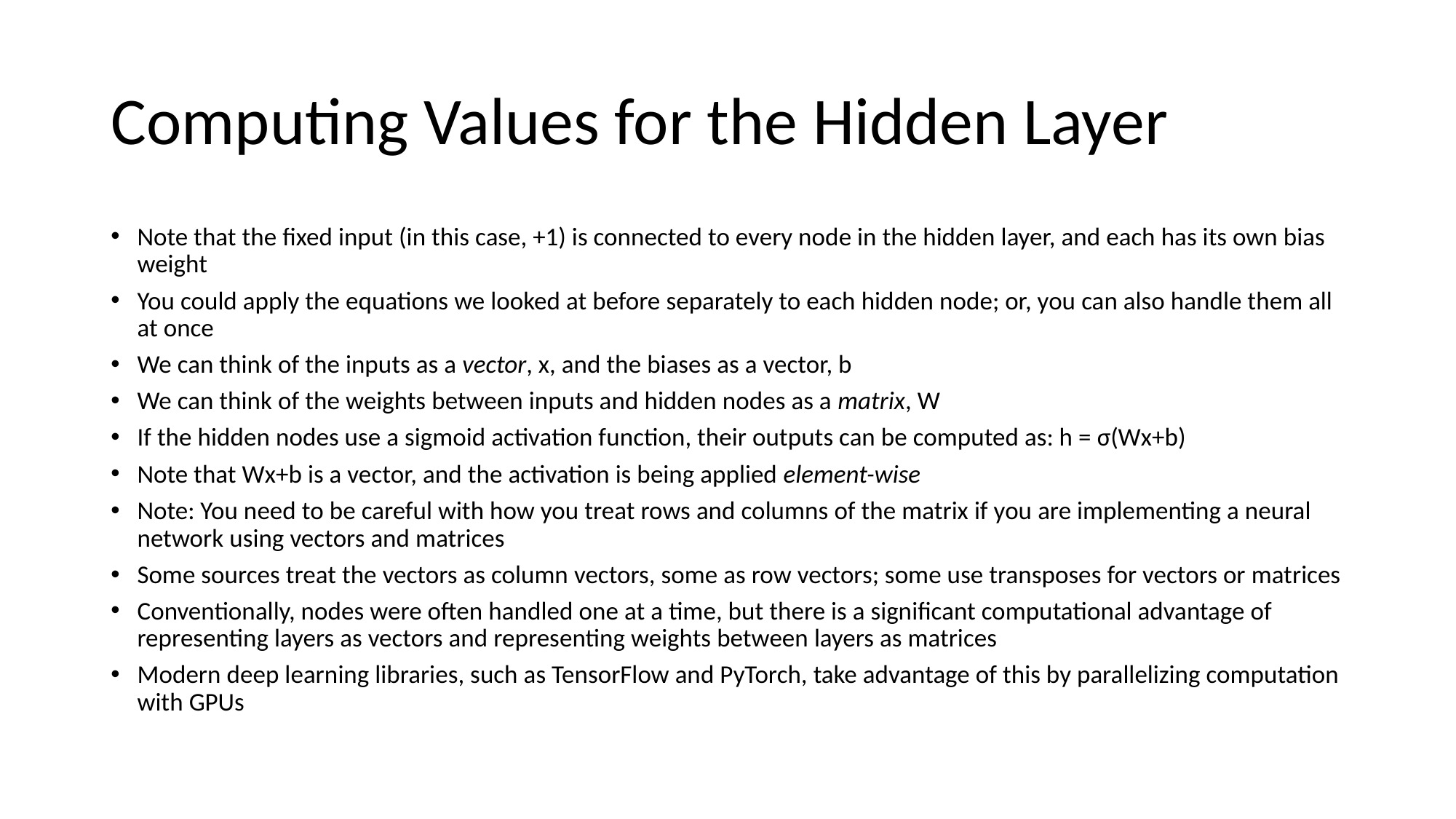

# Computing Values for the Hidden Layer
Note that the fixed input (in this case, +1) is connected to every node in the hidden layer, and each has its own bias weight
You could apply the equations we looked at before separately to each hidden node; or, you can also handle them all at once
We can think of the inputs as a vector, x, and the biases as a vector, b
We can think of the weights between inputs and hidden nodes as a matrix, W
If the hidden nodes use a sigmoid activation function, their outputs can be computed as: h = σ(Wx+b)
Note that Wx+b is a vector, and the activation is being applied element-wise
Note: You need to be careful with how you treat rows and columns of the matrix if you are implementing a neural network using vectors and matrices
Some sources treat the vectors as column vectors, some as row vectors; some use transposes for vectors or matrices
Conventionally, nodes were often handled one at a time, but there is a significant computational advantage of representing layers as vectors and representing weights between layers as matrices
Modern deep learning libraries, such as TensorFlow and PyTorch, take advantage of this by parallelizing computation with GPUs